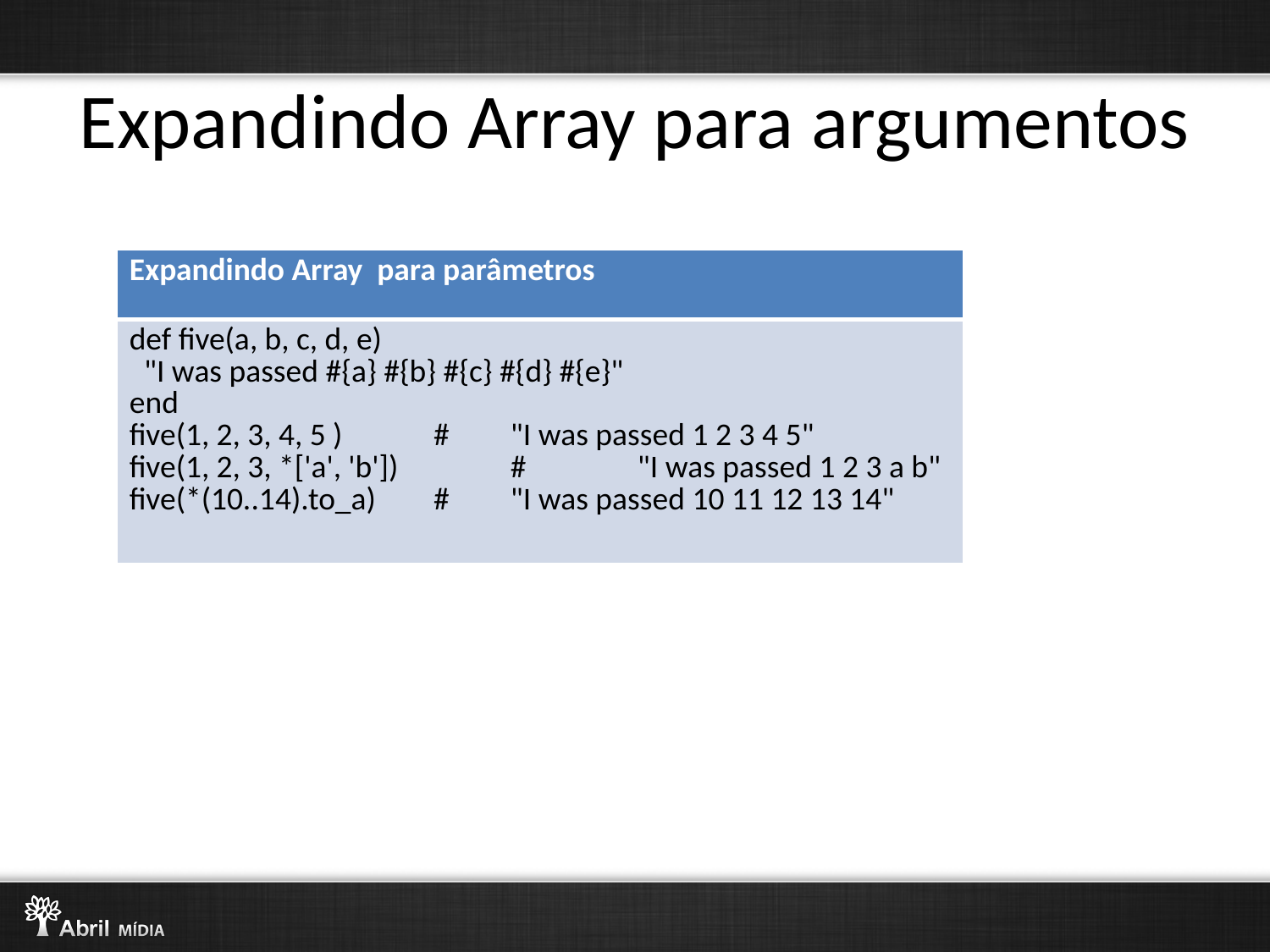

# Expandindo Array para argumentos
| Expandindo Array para parâmetros |
| --- |
| def five(a, b, c, d, e) "I was passed #{a} #{b} #{c} #{d} #{e}" end five(1, 2, 3, 4, 5 ) # "I was passed 1 2 3 4 5" five(1, 2, 3, \*['a', 'b']) # "I was passed 1 2 3 a b" five(\*(10..14).to\_a) # "I was passed 10 11 12 13 14" |